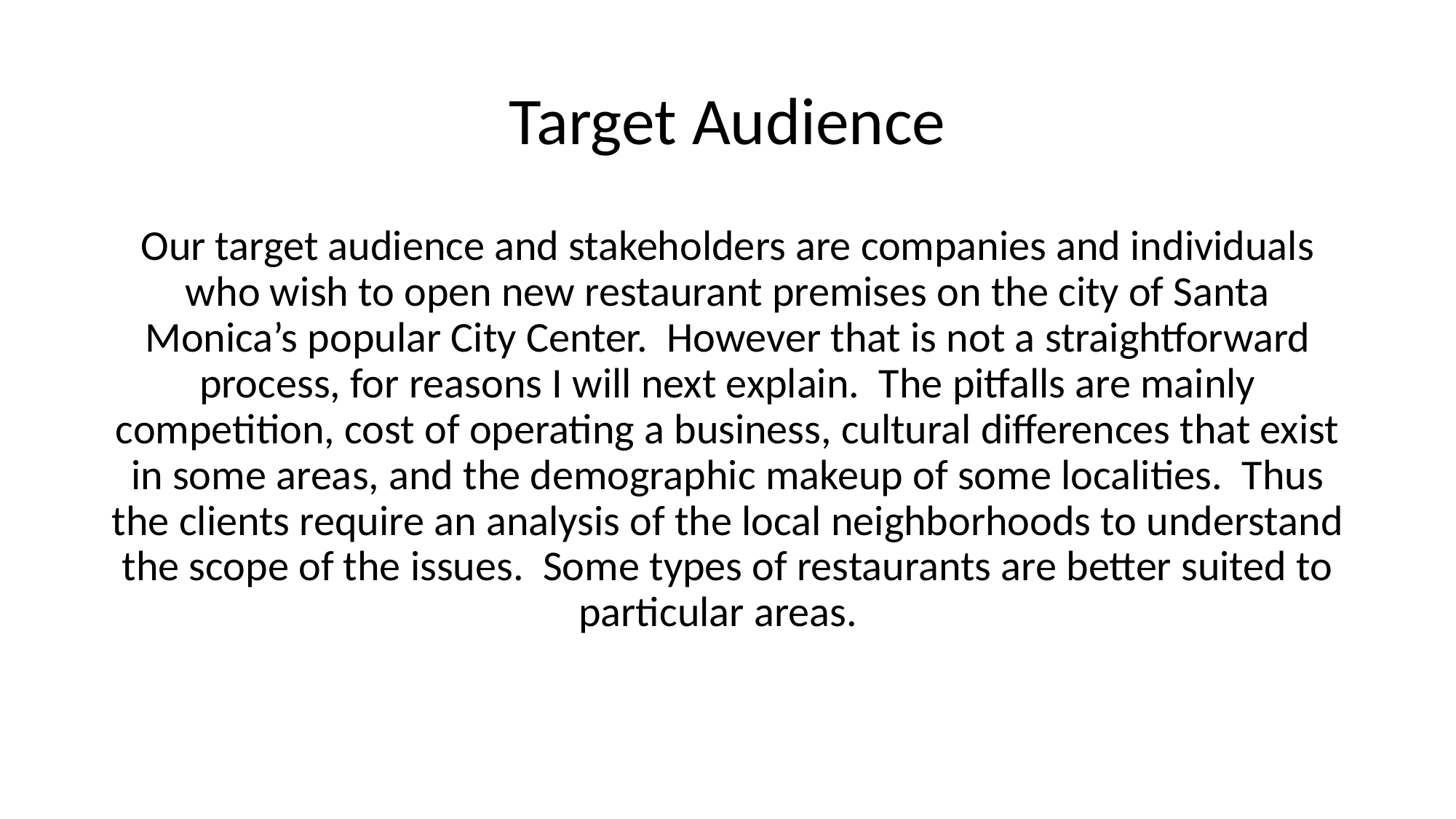

# Target Audience
Our target audience and stakeholders are companies and individuals who wish to open new restaurant premises on the city of Santa Monica’s popular City Center.  However that is not a straightforward process, for reasons I will next explain.  The pitfalls are mainly competition, cost of operating a business, cultural differences that exist in some areas, and the demographic makeup of some localities.  Thus the clients require an analysis of the local neighborhoods to understand the scope of the issues.  Some types of restaurants are better suited to particular areas.